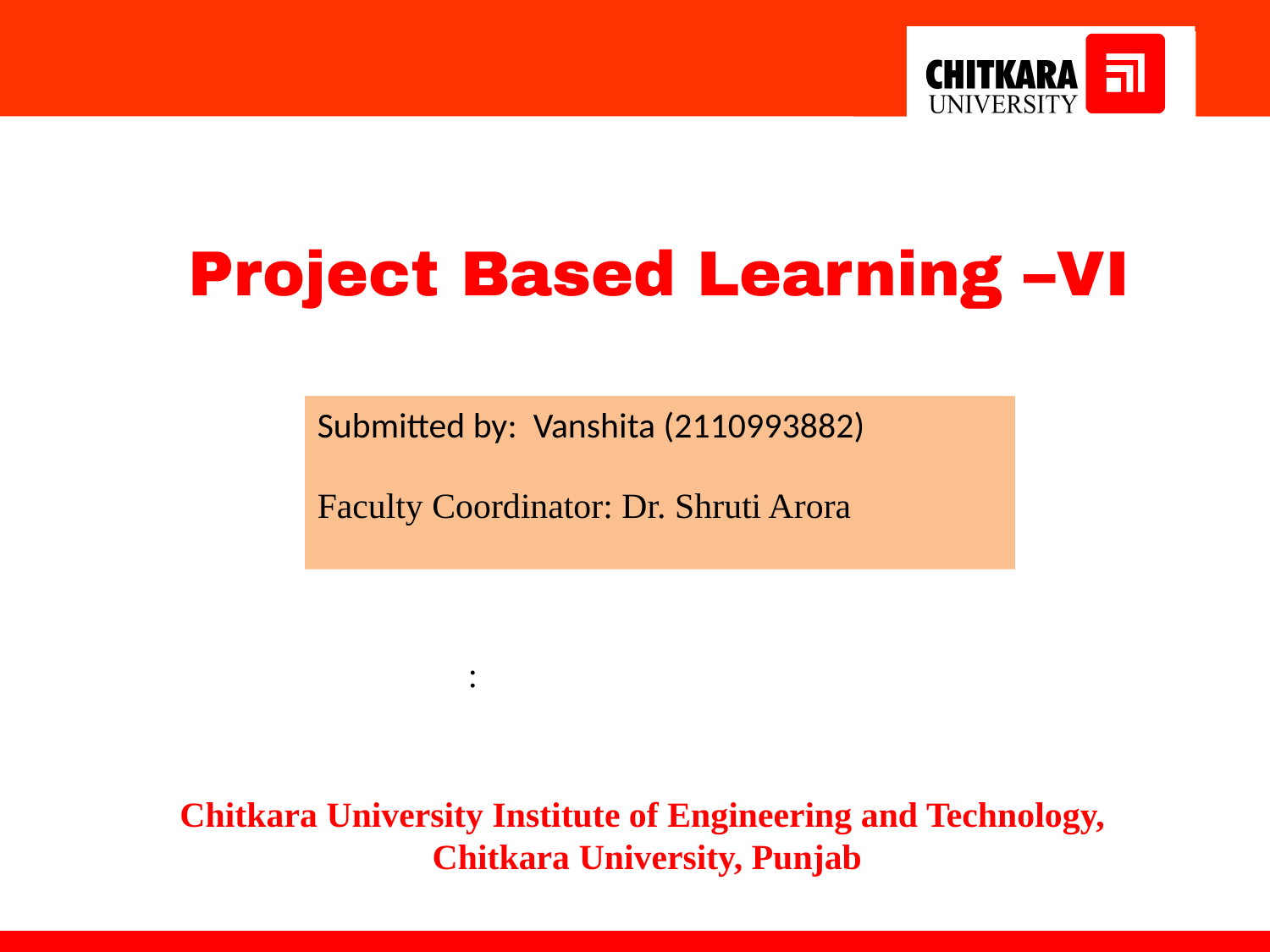

Project Based Learning –VI
Submitted by:  Vanshita (2110993882)

Faculty Coordinator: Dr. Shruti Arora

:

Chitkara University Institute of Engineering and Technology,
Chitkara University, Punjab